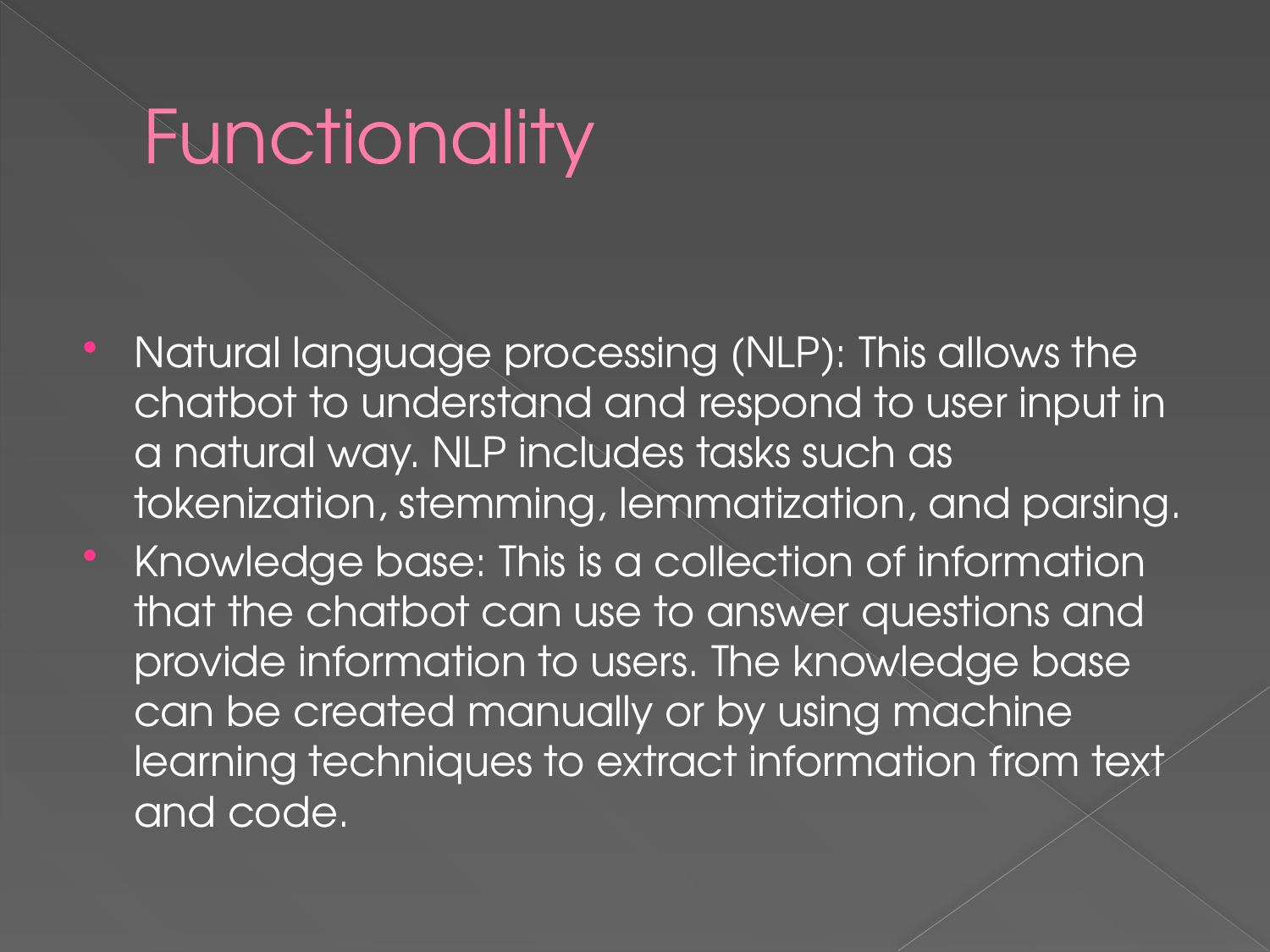

# Functionality

Natural language processing (NLP): This allows the chatbot to understand and respond to user input in a natural way. NLP includes tasks such as tokenization, stemming, lemmatization, and parsing.
Knowledge base: This is a collection of information that the chatbot can use to answer questions and provide information to users. The knowledge base can be created manually or by using machine learning techniques to extract information from text and code.